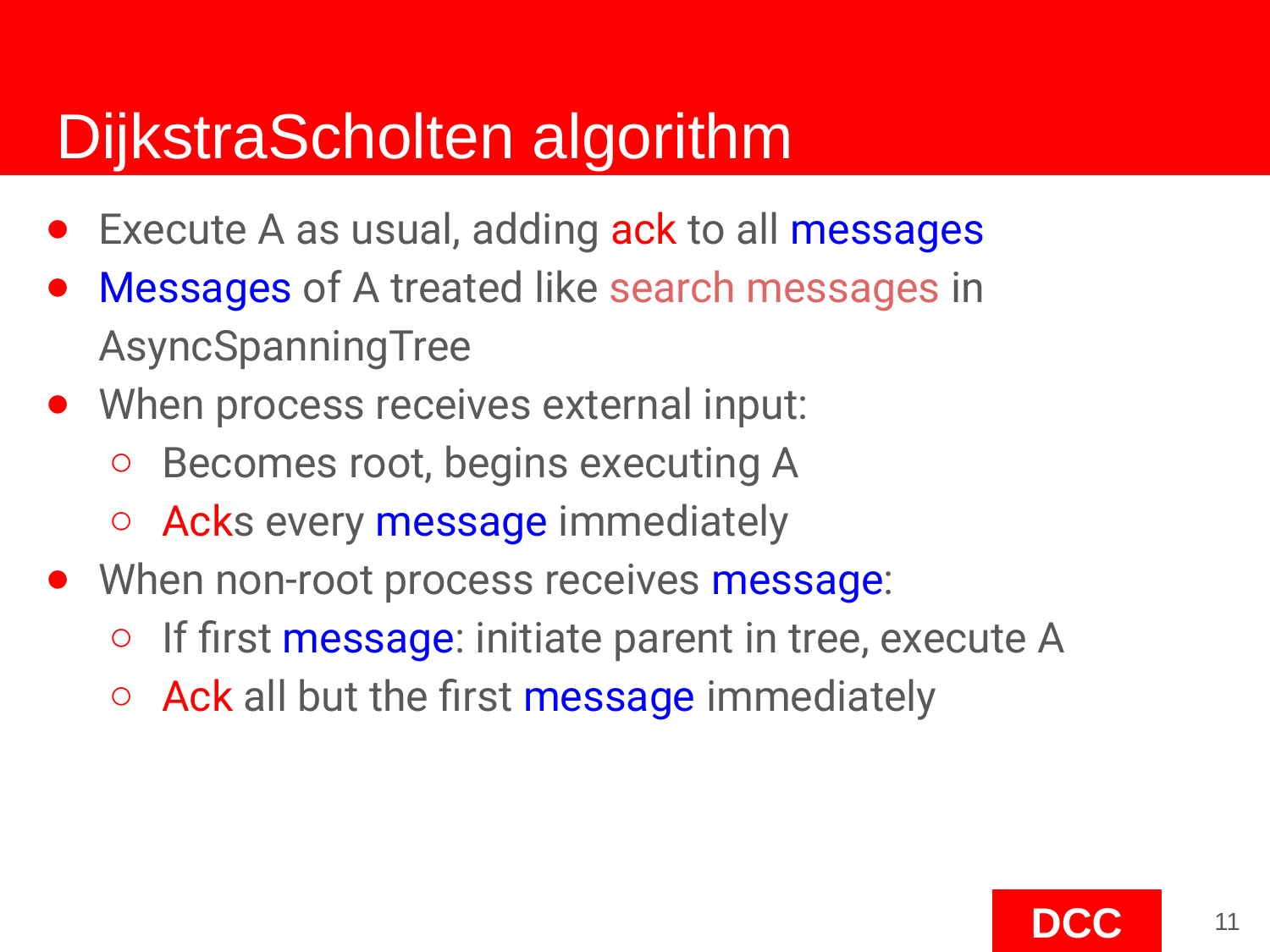

# DijkstraScholten algorithm

Execute A as usual, adding ack to all messages
Messages of A treated like search messages in AsyncSpanningTree
When process receives external input:
Becomes root, begins executing A
Acks every message immediately
When non-root process receives message:
If first message: initiate parent in tree, execute A
Ack all but the first message immediately
11